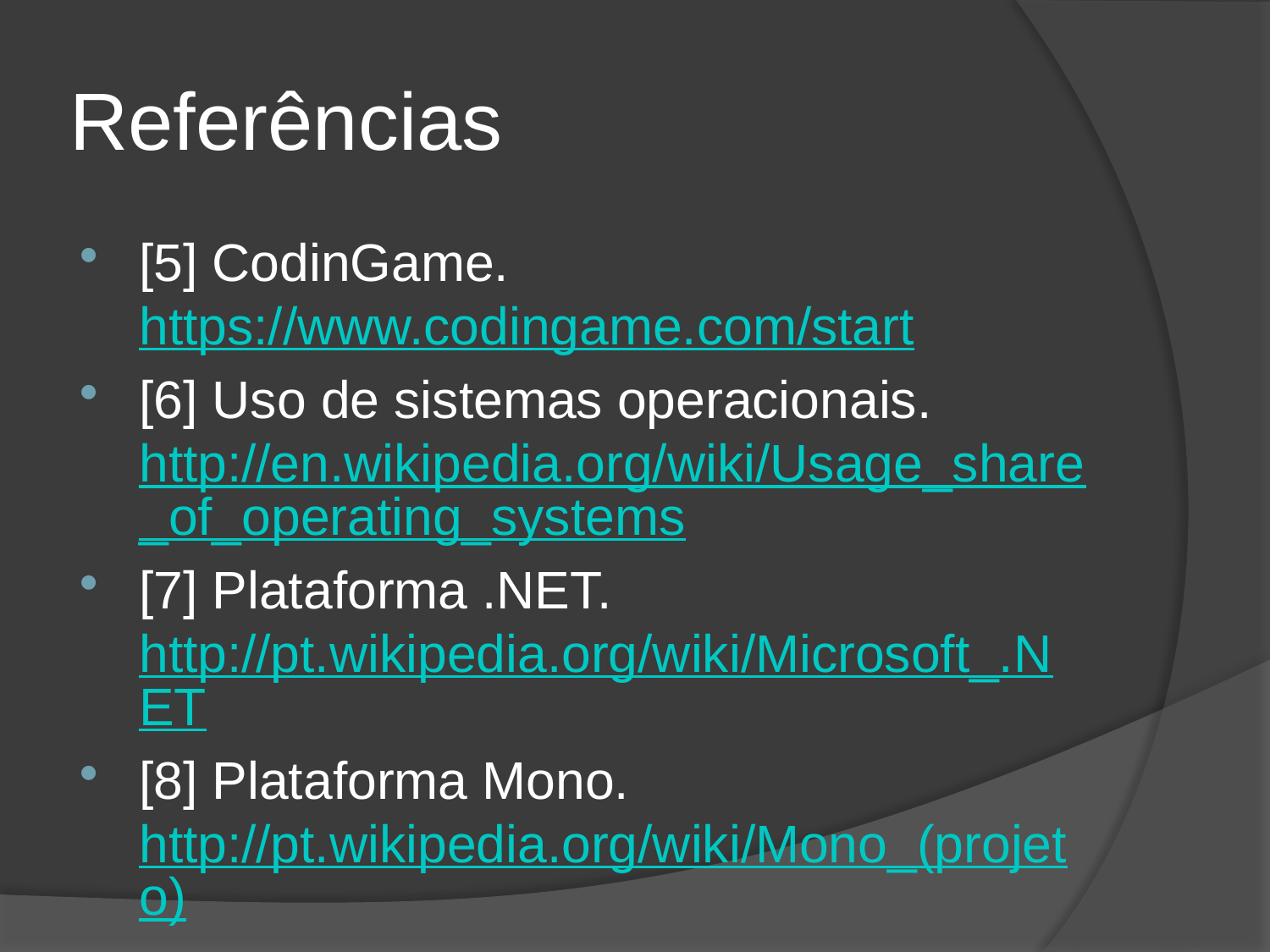

# Referências
[5] CodinGame. https://www.codingame.com/start
[6] Uso de sistemas operacionais. http://en.wikipedia.org/wiki/Usage_share_of_operating_systems
[7] Plataforma .NET. http://pt.wikipedia.org/wiki/Microsoft_.NET
[8] Plataforma Mono. http://pt.wikipedia.org/wiki/Mono_(projeto)